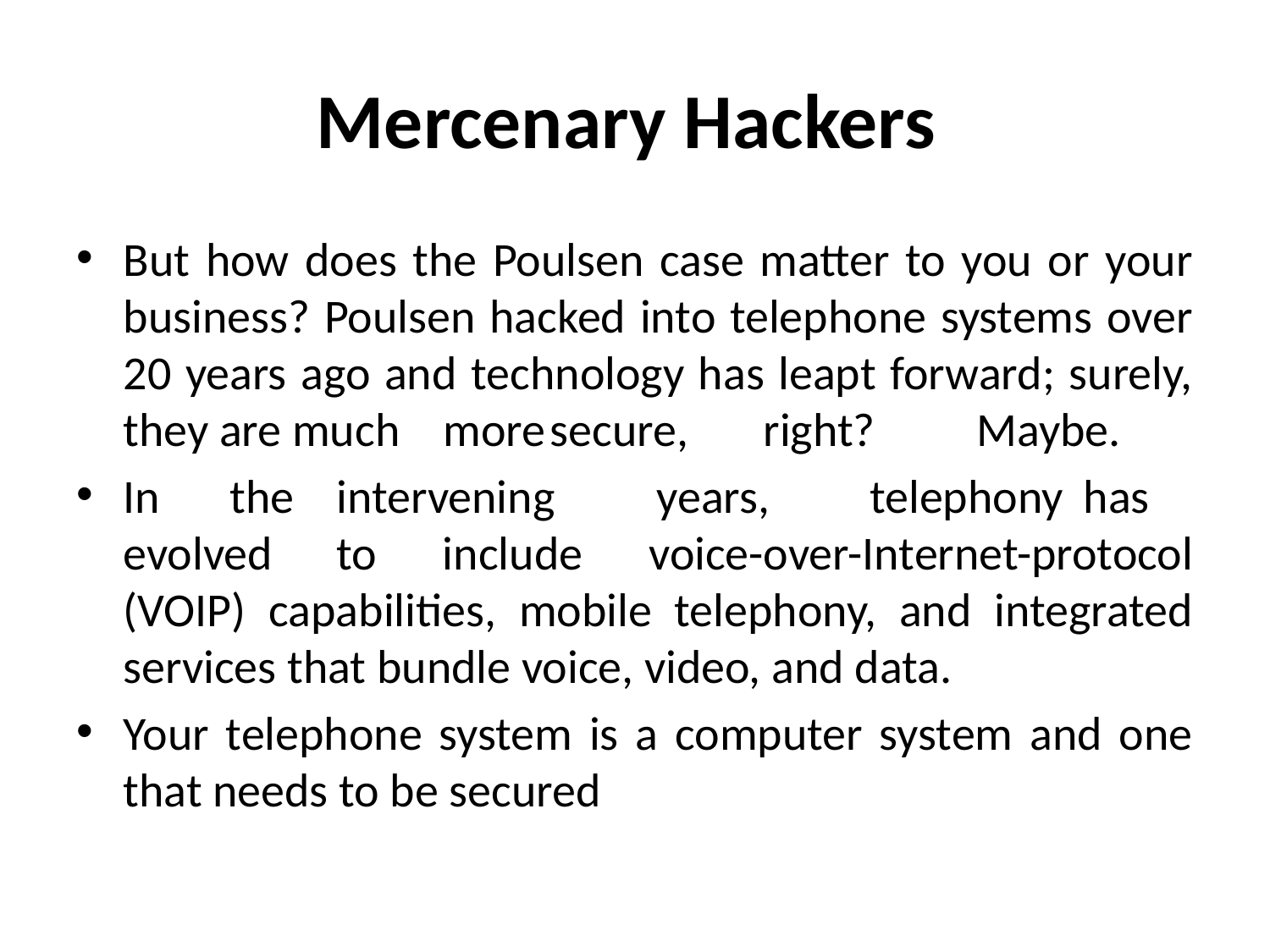

# Mercenary Hackers
But how does the Poulsen case matter to you or your business? Poulsen hacked into telephone systems over 20 years ago and technology has leapt forward; surely, they are much	more	secure,	right?	Maybe.
In	the	intervening	years,	telephony	has	evolved	to include voice-over-Internet-protocol (VOIP) capabilities, mobile telephony, and integrated services that bundle voice, video, and data.
Your telephone system is a computer system and one that needs to be secured